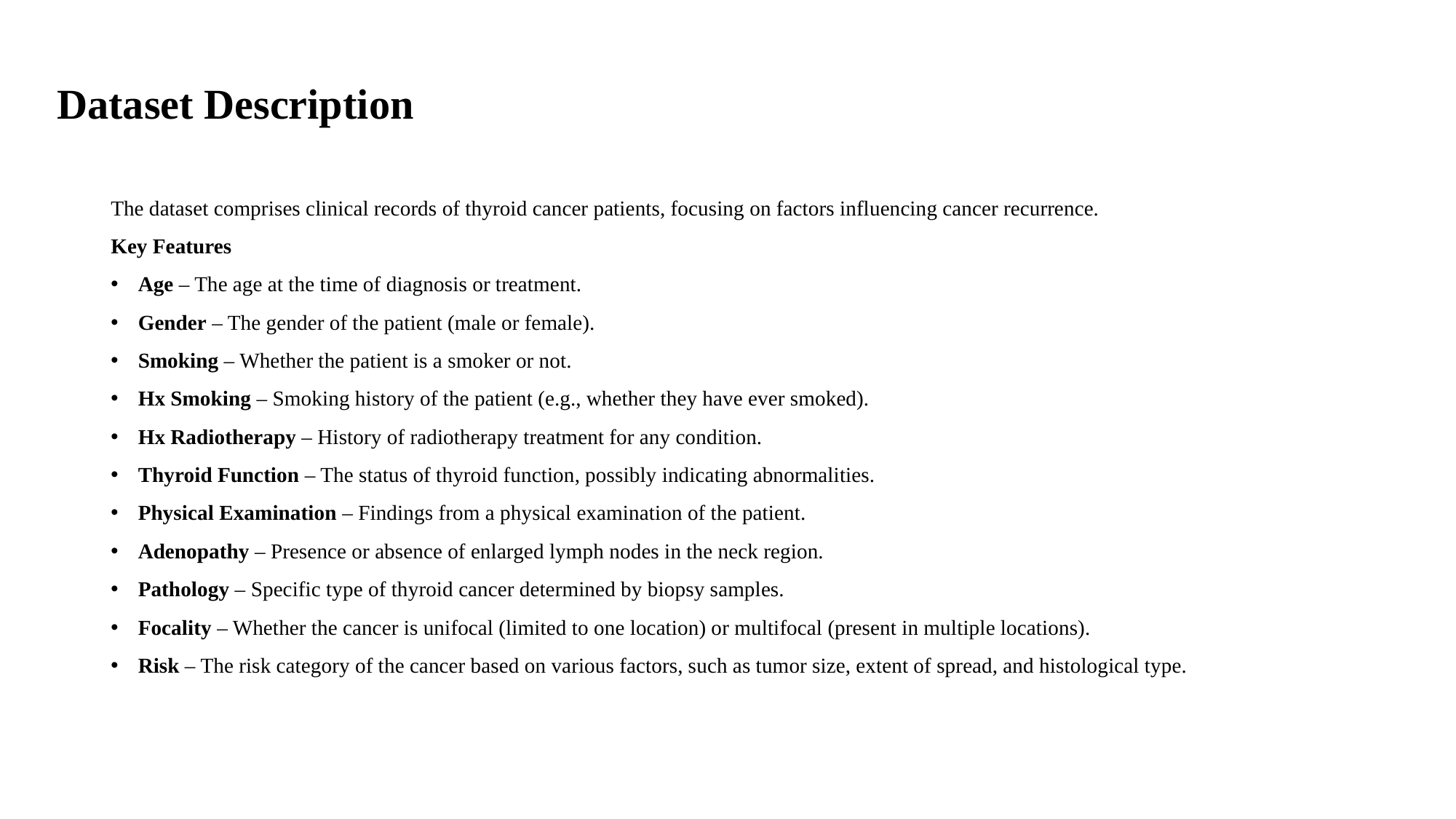

# Dataset Description

The dataset comprises clinical records of thyroid cancer patients, focusing on factors influencing cancer recurrence.
Key Features
Age – The age at the time of diagnosis or treatment.
Gender – The gender of the patient (male or female).
Smoking – Whether the patient is a smoker or not.
Hx Smoking – Smoking history of the patient (e.g., whether they have ever smoked).
Hx Radiotherapy – History of radiotherapy treatment for any condition.
Thyroid Function – The status of thyroid function, possibly indicating abnormalities.
Physical Examination – Findings from a physical examination of the patient.
Adenopathy – Presence or absence of enlarged lymph nodes in the neck region.
Pathology – Specific type of thyroid cancer determined by biopsy samples.
Focality – Whether the cancer is unifocal (limited to one location) or multifocal (present in multiple locations).
Risk – The risk category of the cancer based on various factors, such as tumor size, extent of spread, and histological type.